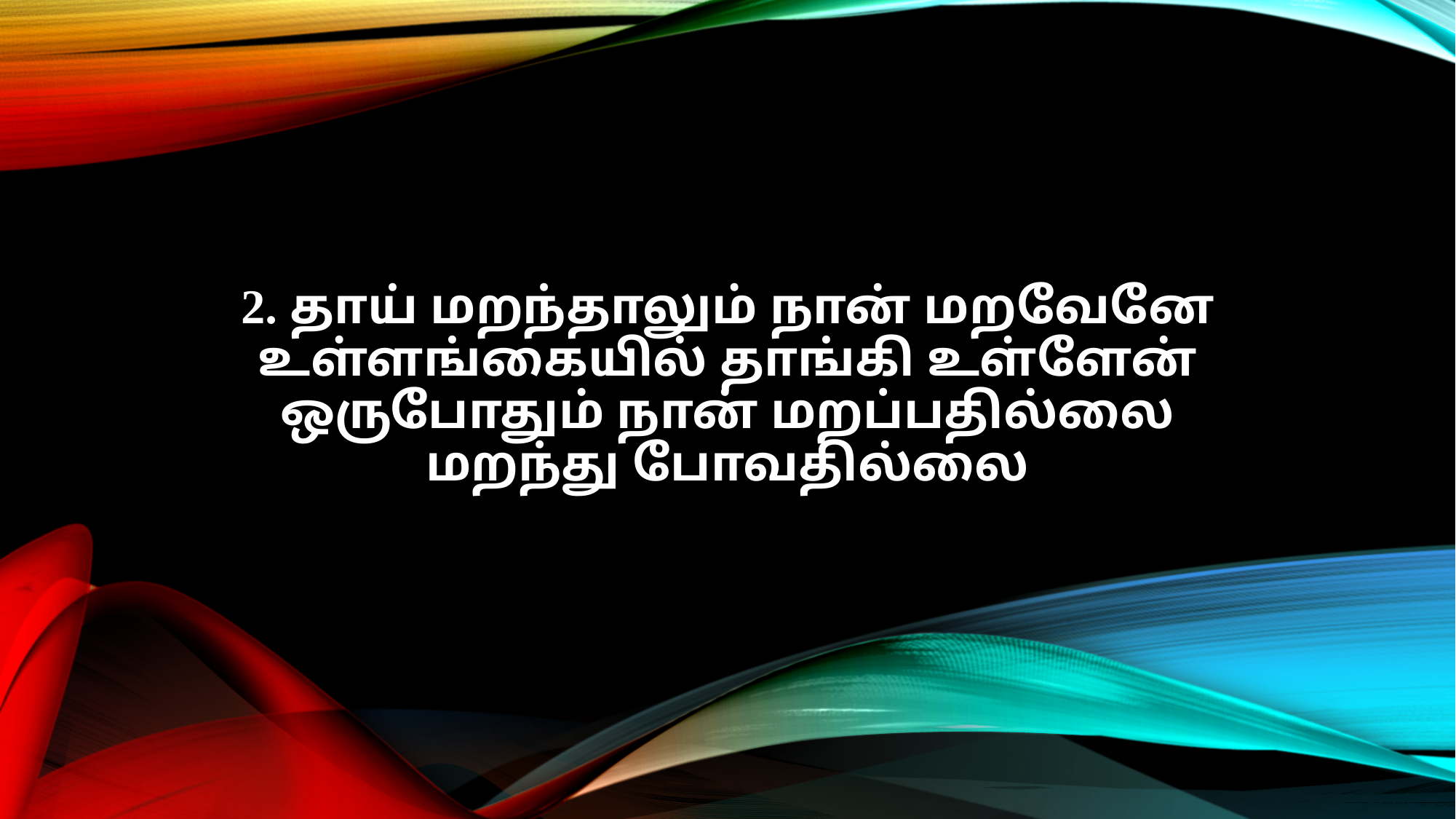

2. தாய் மறந்தாலும் நான் மறவேனே
உள்ளங்கையில் தாங்கி உள்ளேன்
ஒருபோதும் நான் மறப்பதில்லை
மறந்து போவதில்லை